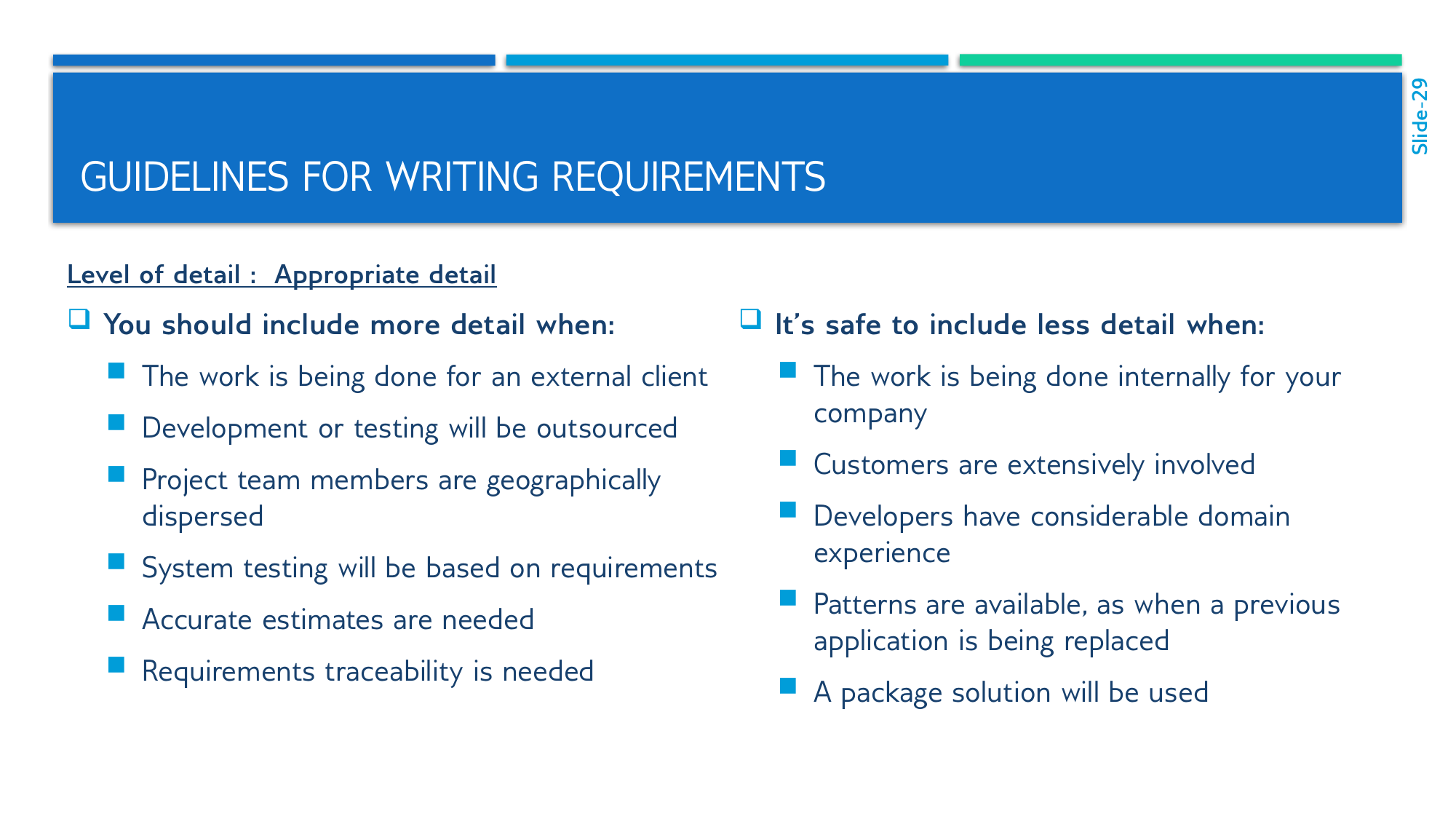

Slide-29
# Guidelines for writing requirements
Level of detail :  Appropriate detail
You should include more detail when:
The work is being done for an external client
Development or testing will be outsourced
Project team members are geographically dispersed
System testing will be based on requirements
Accurate estimates are needed
Requirements traceability is needed
It’s safe to include less detail when:
The work is being done internally for your company
Customers are extensively involved
Developers have considerable domain experience
Patterns are available, as when a previous application is being replaced
A package solution will be used